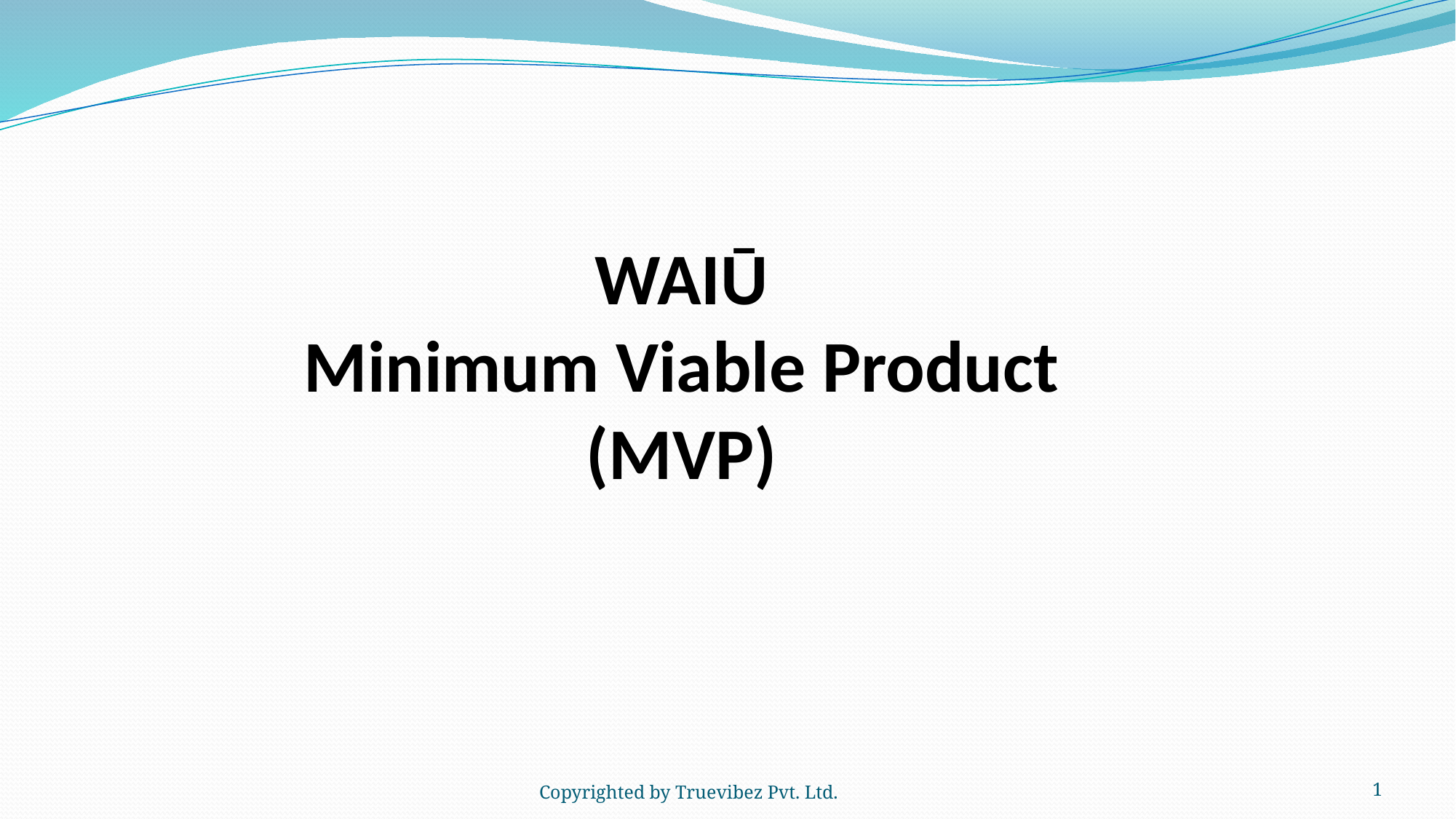

WAIŪ
Minimum Viable Product
(MVP)
Copyrighted by Truevibez Pvt. Ltd.
1